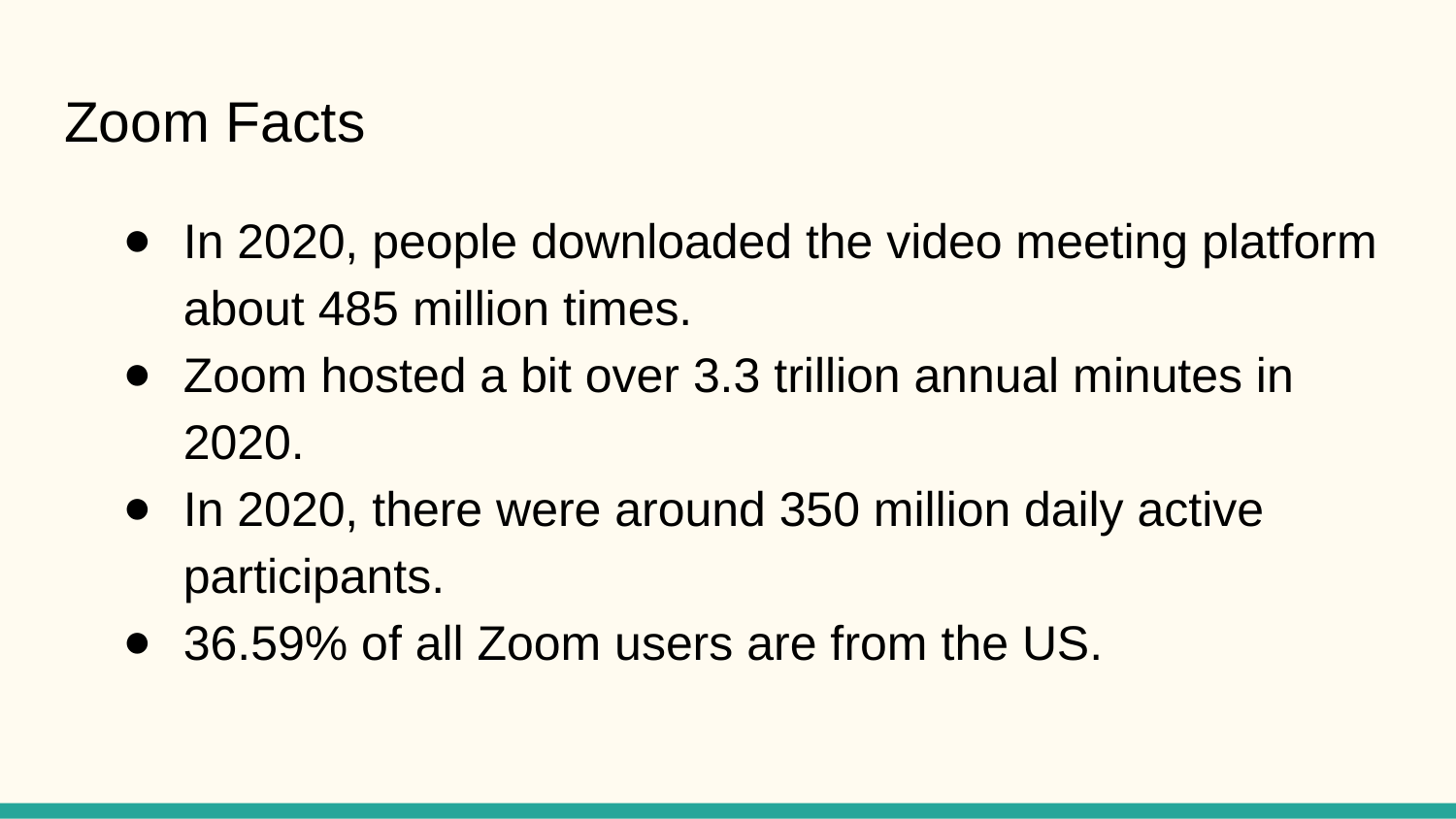

# Zoom Facts
In 2020, people downloaded the video meeting platform about 485 million times.
Zoom hosted a bit over 3.3 trillion annual minutes in 2020.
In 2020, there were around 350 million daily active participants.
36.59% of all Zoom users are from the US.